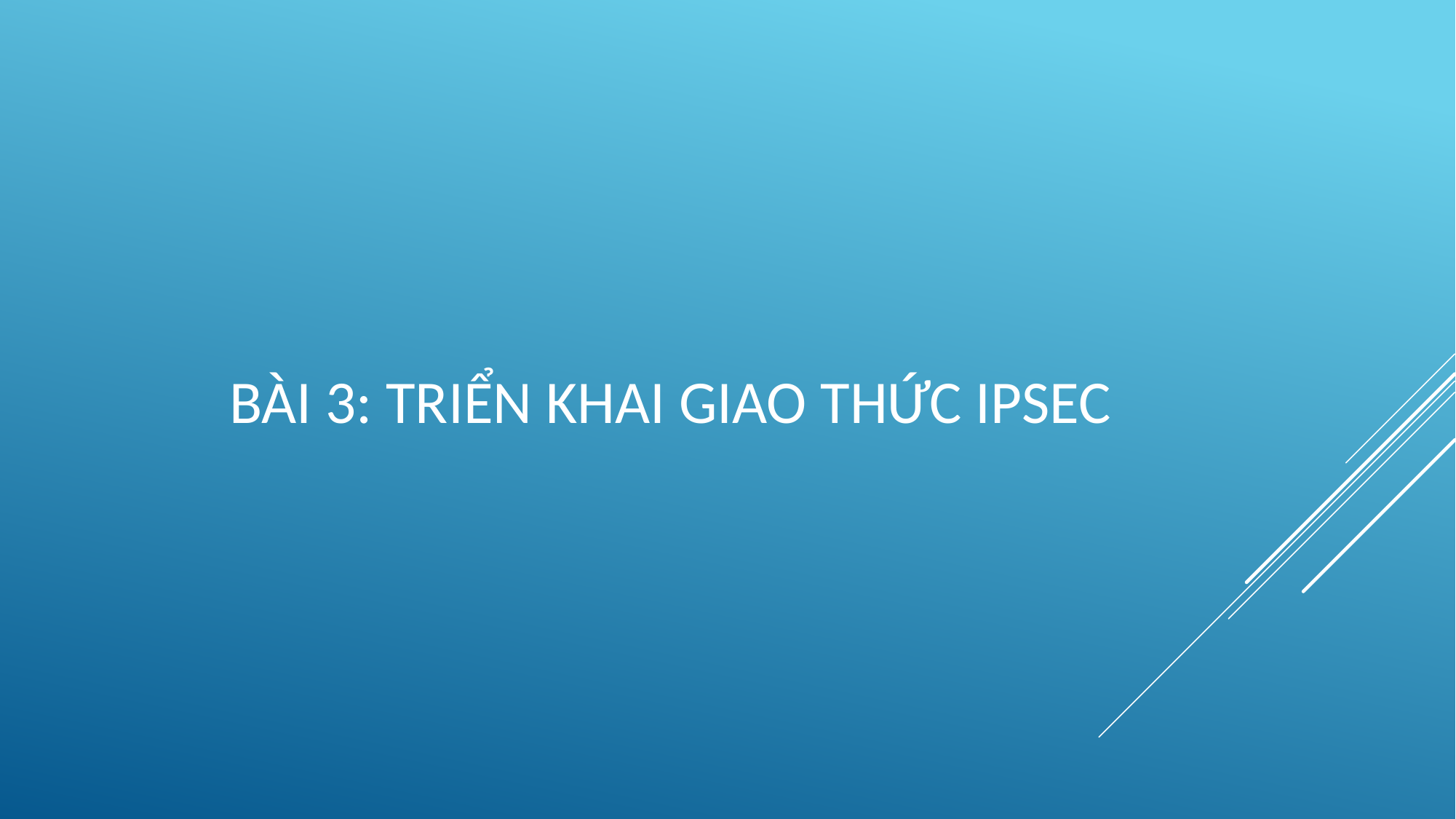

# Bài 3: Triển khai giao thức ipsec